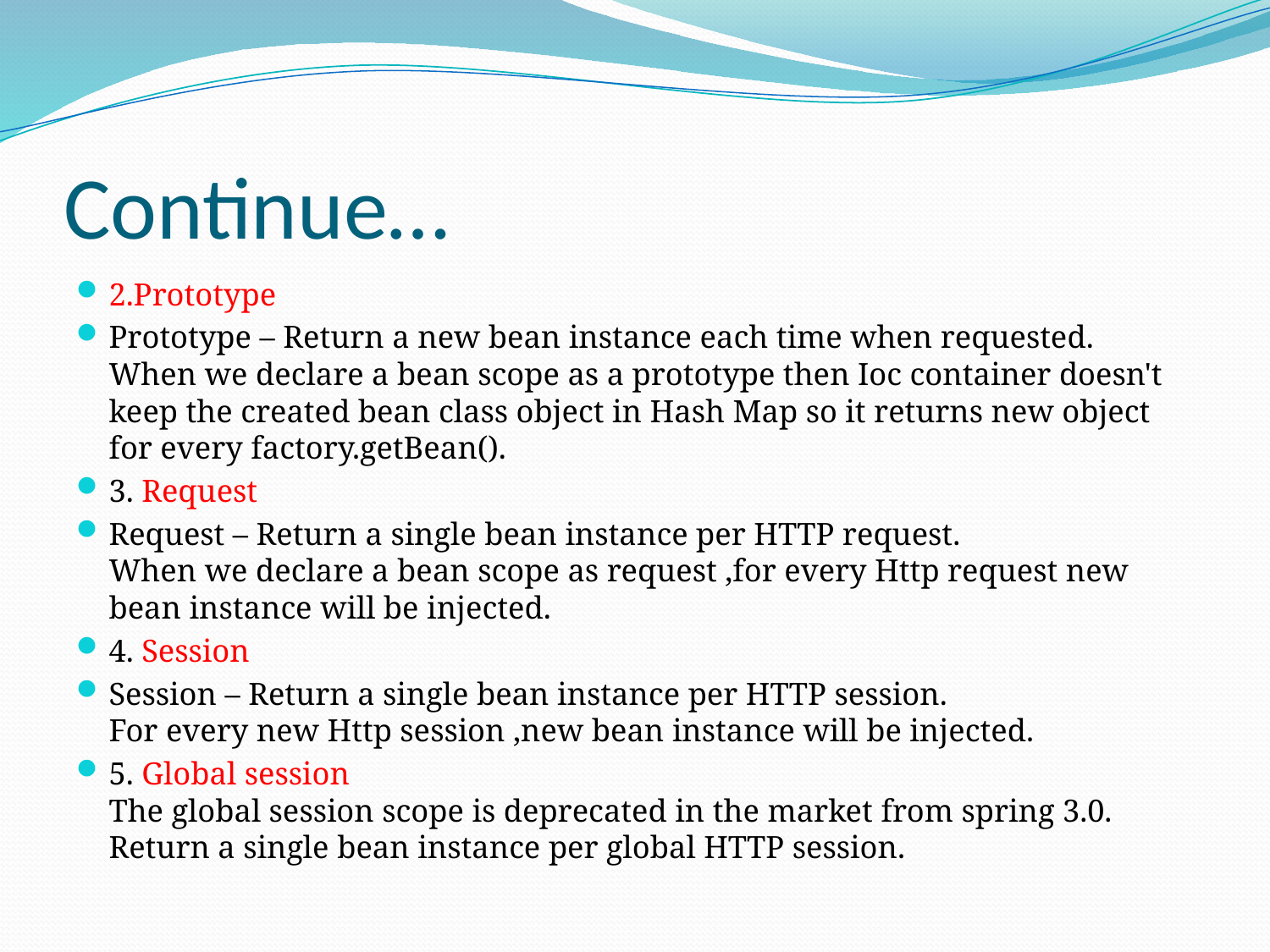

# Continue…
2.Prototype
Prototype – Return a new bean instance each time when requested.
When we declare a bean scope as a prototype then Ioc container doesn't keep the created bean class object in Hash Map so it returns new object for every factory.getBean().
3. Request
Request – Return a single bean instance per HTTP request.
When we declare a bean scope as request ,for every Http request new bean instance will be injected.
4. Session
Session – Return a single bean instance per HTTP session.
For every new Http session ,new bean instance will be injected.
5. Global session
The global session scope is deprecated in the market from spring 3.0. 
Return a single bean instance per global HTTP session.